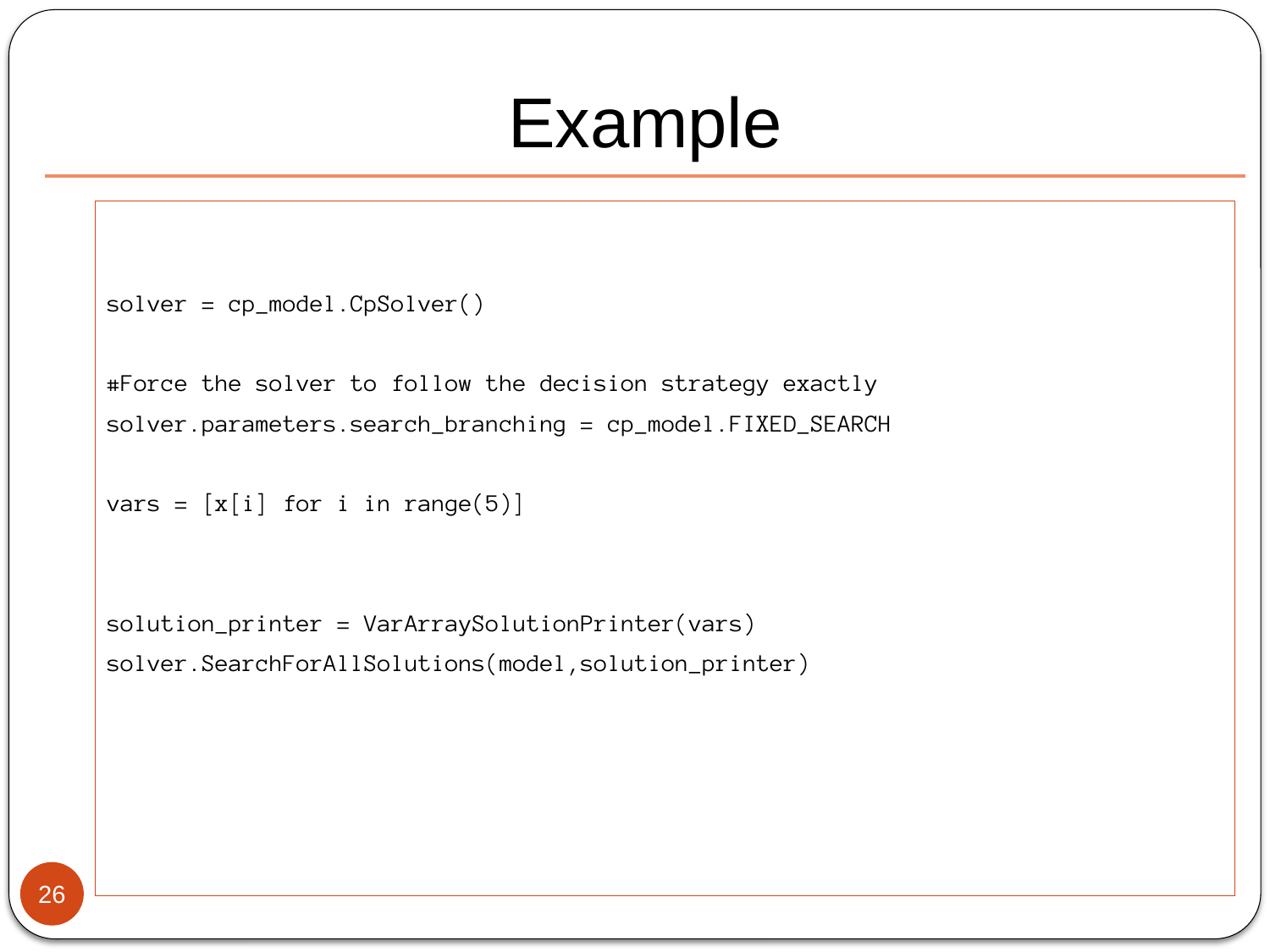

# Example

solver = cp_model.CpSolver()

#Force the solver to follow the decision strategy exactly
solver.parameters.search_branching = cp_model.FIXED_SEARCH

vars = [x[i] for i in range(5)]

solution_printer = VarArraySolutionPrinter(vars)
solver.SearchForAllSolutions(model,solution_printer)
26